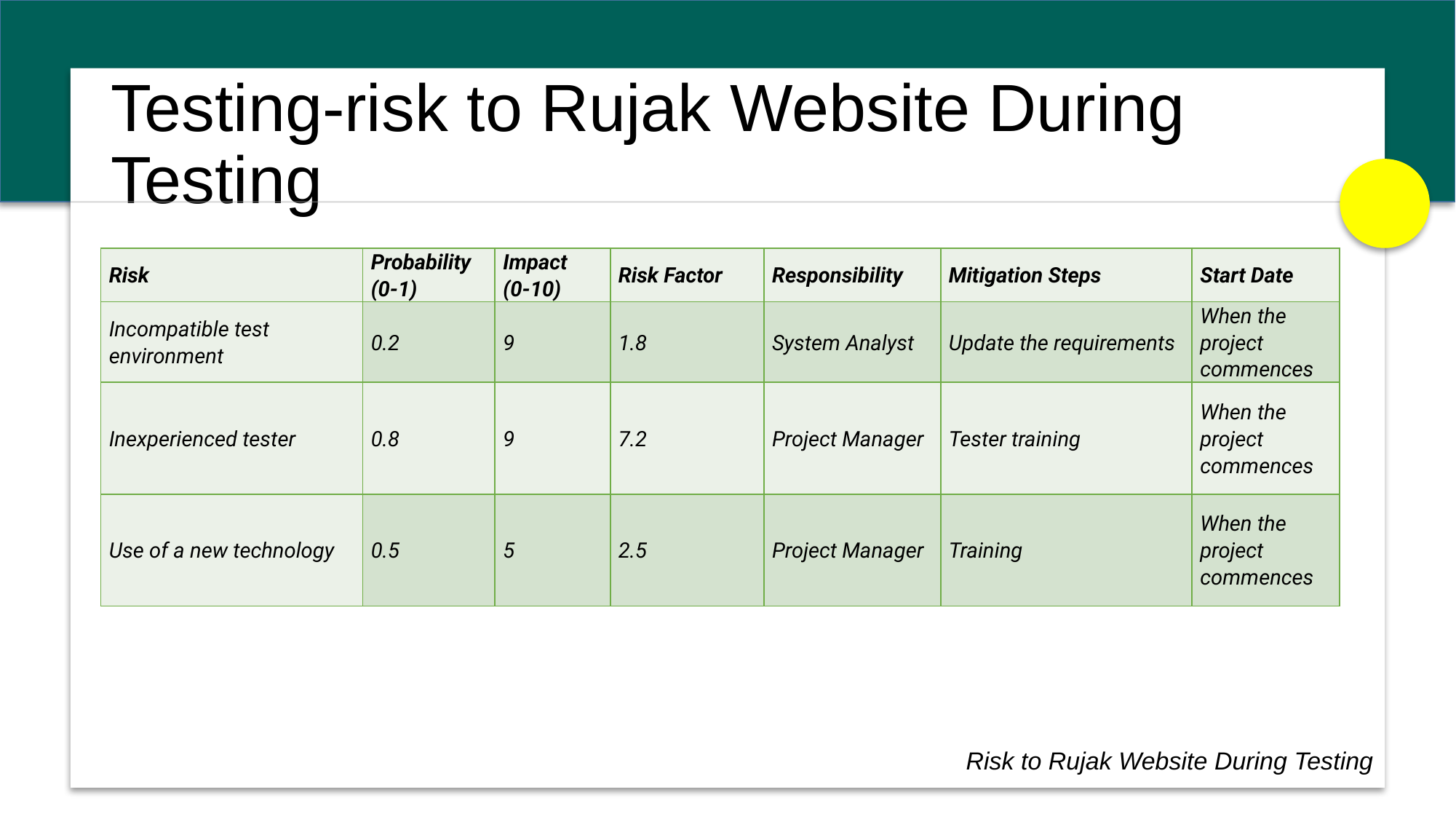

# Testing-risk to Rujak Website During Testing

| Risk | Probability (0-1) | Impact (0-10) | Risk Factor | Responsibility | Mitigation Steps | Start Date |
| --- | --- | --- | --- | --- | --- | --- |
| Incompatible test environment | 0.2 | 9 | 1.8 | System Analyst | Update the requirements | When the project commences |
| Inexperienced tester | 0.8 | 9 | 7.2 | Project Manager | Tester training | When the project commences |
| Use of a new technology | 0.5 | 5 | 2.5 | Project Manager | Training | When the project commences |
Risk to Rujak Website During Testing